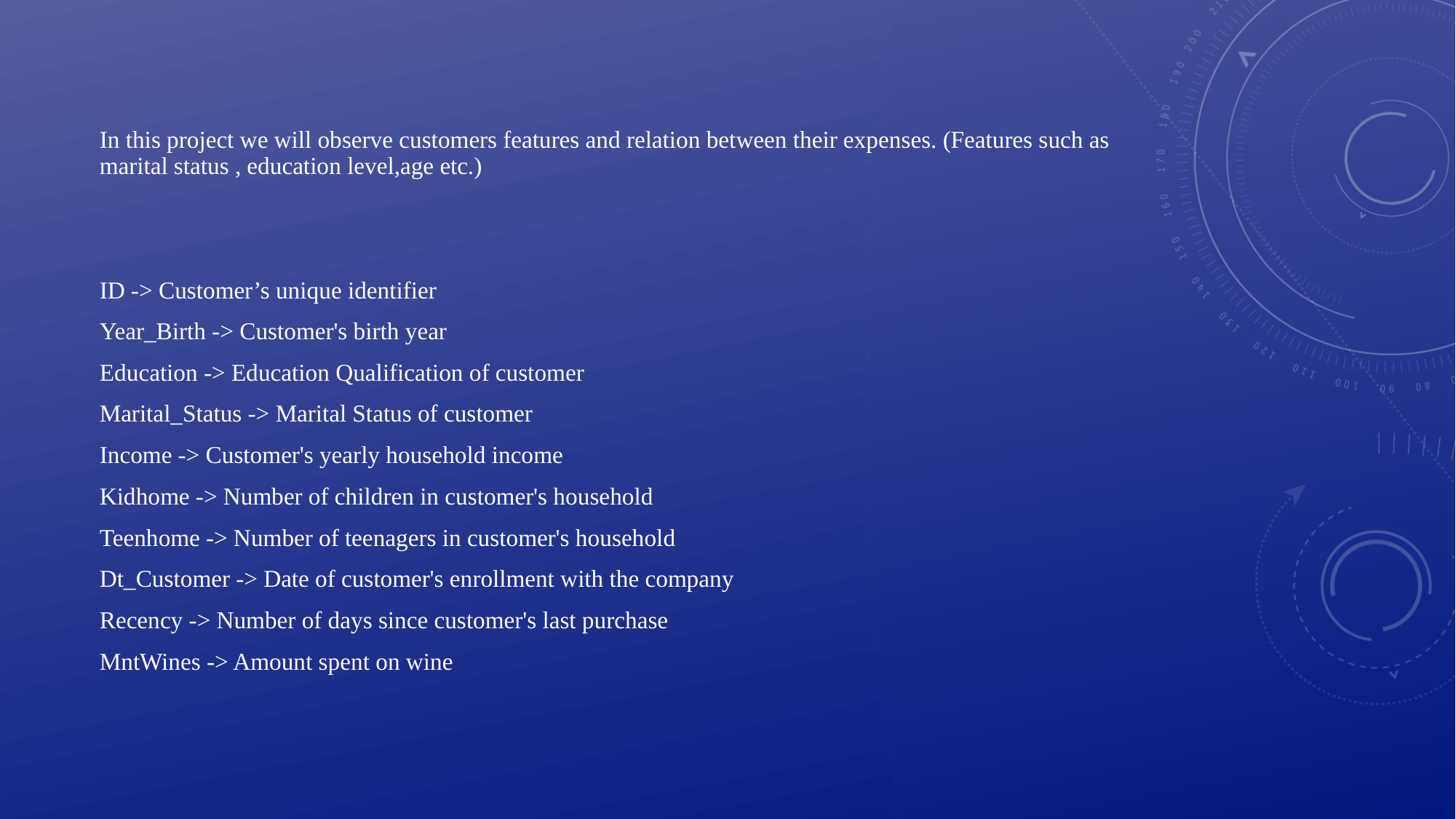

In this project we will observe customers features and relation between their expenses. (Features such as marital status , education level,age etc.)

ID -> Customer’s unique identifier
Year_Birth -> Customer's birth year
Education -> Education Qualification of customer
Marital_Status -> Marital Status of customer
Income -> Customer's yearly household income
Kidhome -> Number of children in customer's household
Teenhome -> Number of teenagers in customer's household
Dt_Customer -> Date of customer's enrollment with the company
Recency -> Number of days since customer's last purchase
MntWines -> Amount spent on wine